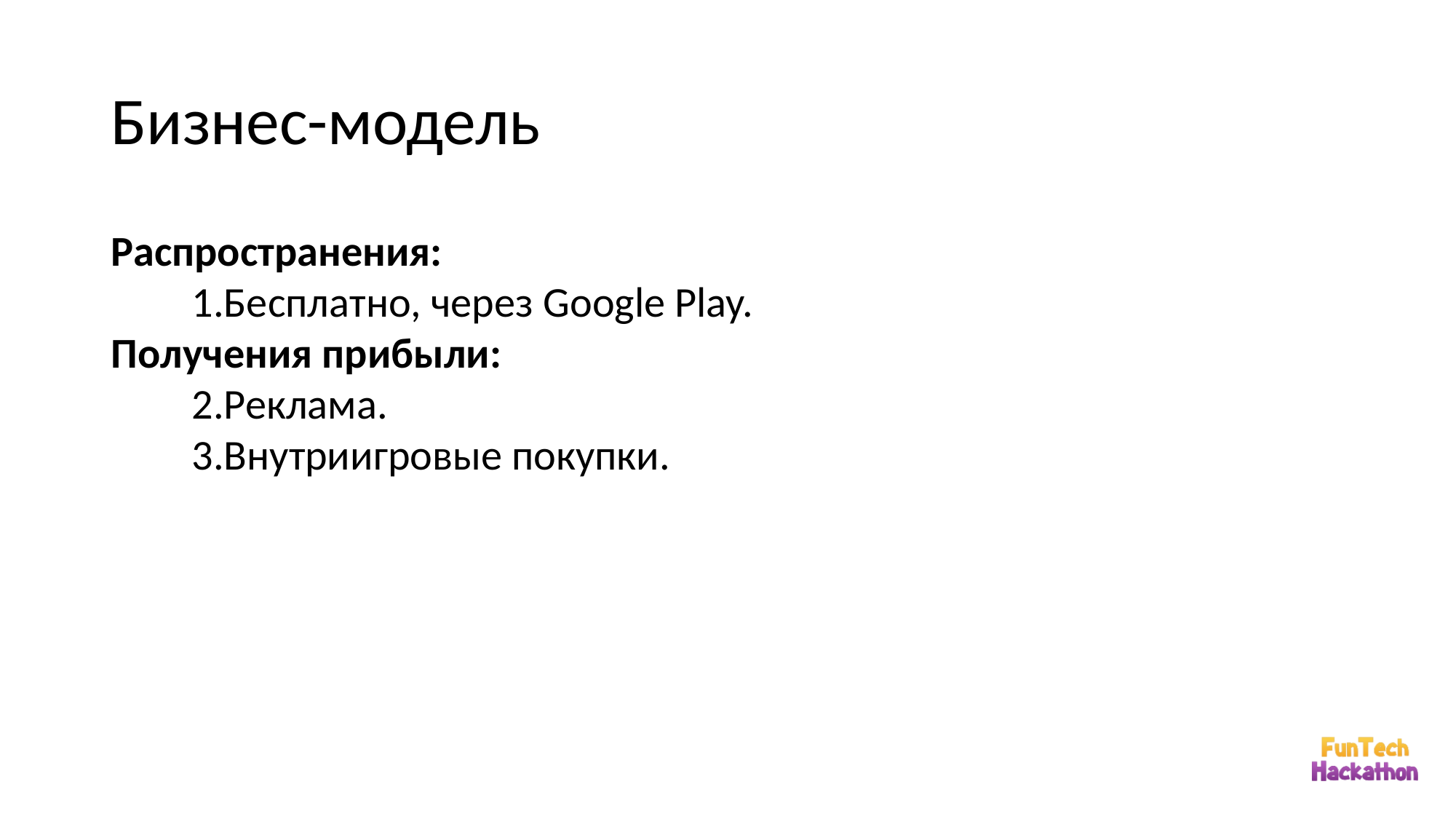

# Бизнес-модель
Распространения:
Бесплатно, через Google Play.
Получения прибыли:
Реклама.
Внутриигровые покупки.